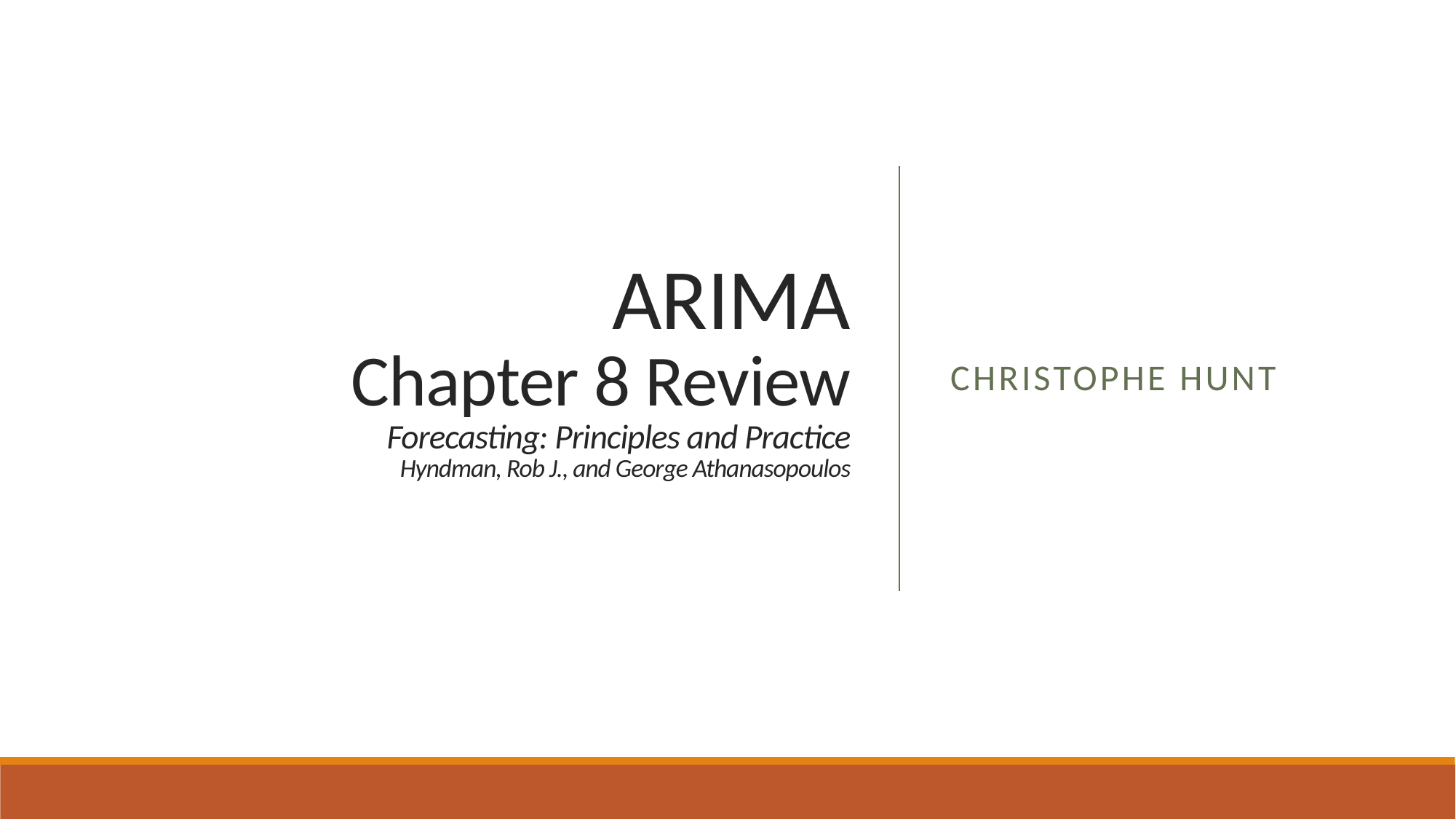

# ARIMA Chapter 8 Review Forecasting: Principles and Practice Hyndman, Rob J., and George Athanasopoulos
Christophe Hunt

Hyndman, Rob J., and George Athanasopoulos. Forecasting: Principles and Practice. OTexts, 2016.